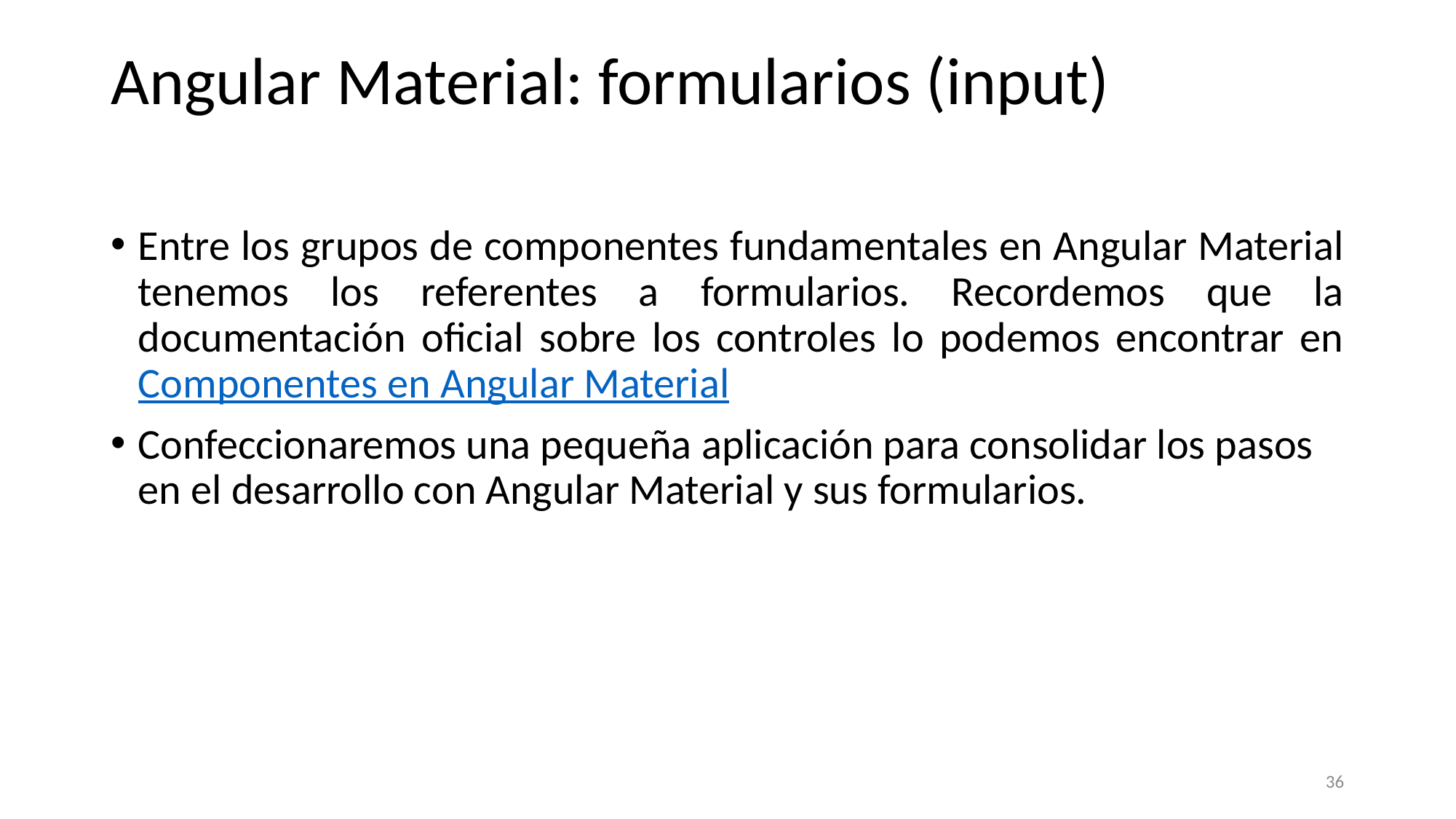

# Angular Material: formularios (input)
Entre los grupos de componentes fundamentales en Angular Material tenemos los referentes a formularios. Recordemos que la documentación oficial sobre los controles lo podemos encontrar en Componentes en Angular Material
Confeccionaremos una pequeña aplicación para consolidar los pasos en el desarrollo con Angular Material y sus formularios.

36